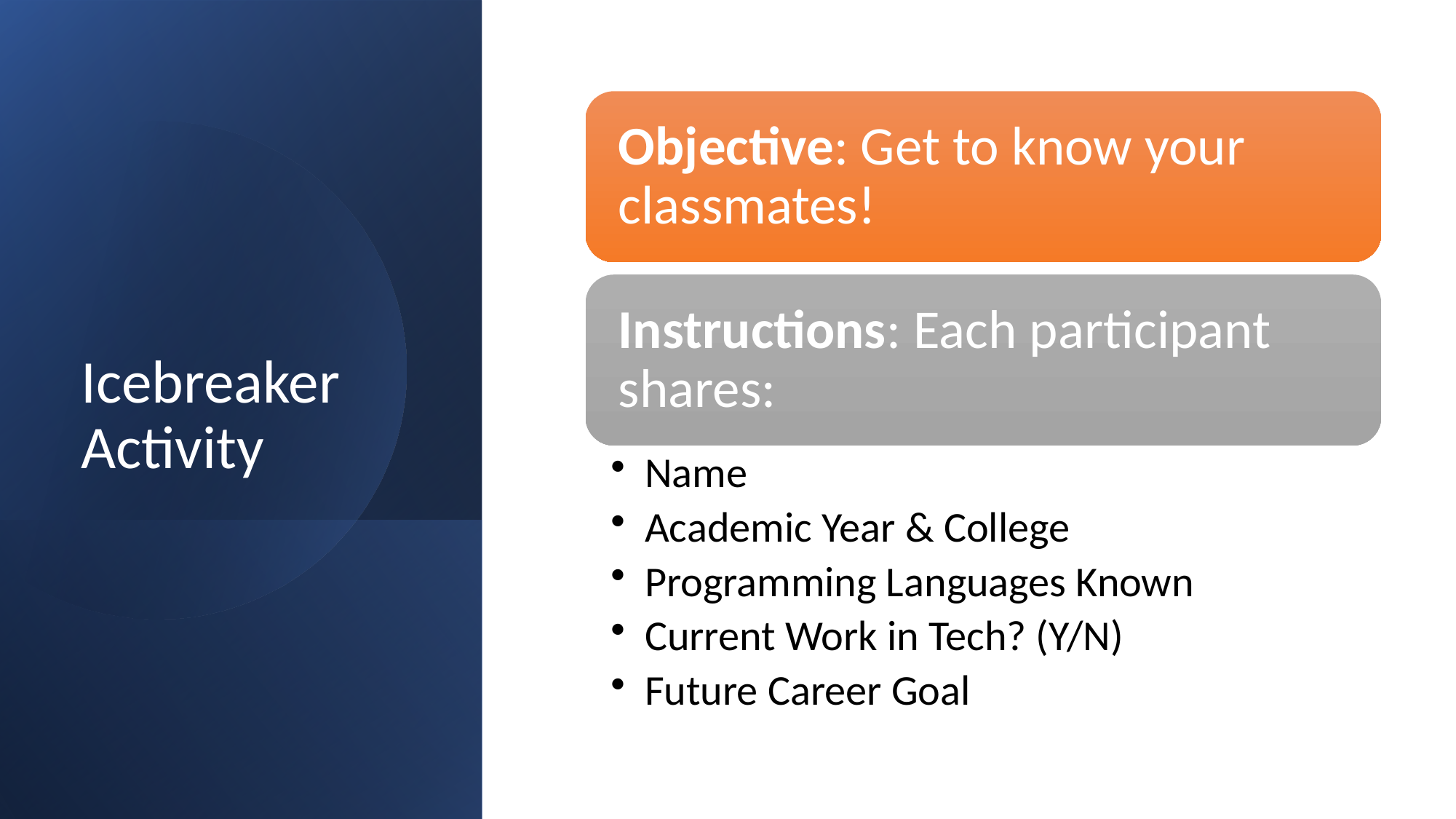

Objective: Get to know your classmates!
Instructions: Each participant shares:
Name
Academic Year & College
Programming Languages Known
Current Work in Tech? (Y/N)
Future Career Goal

# Icebreaker Activity